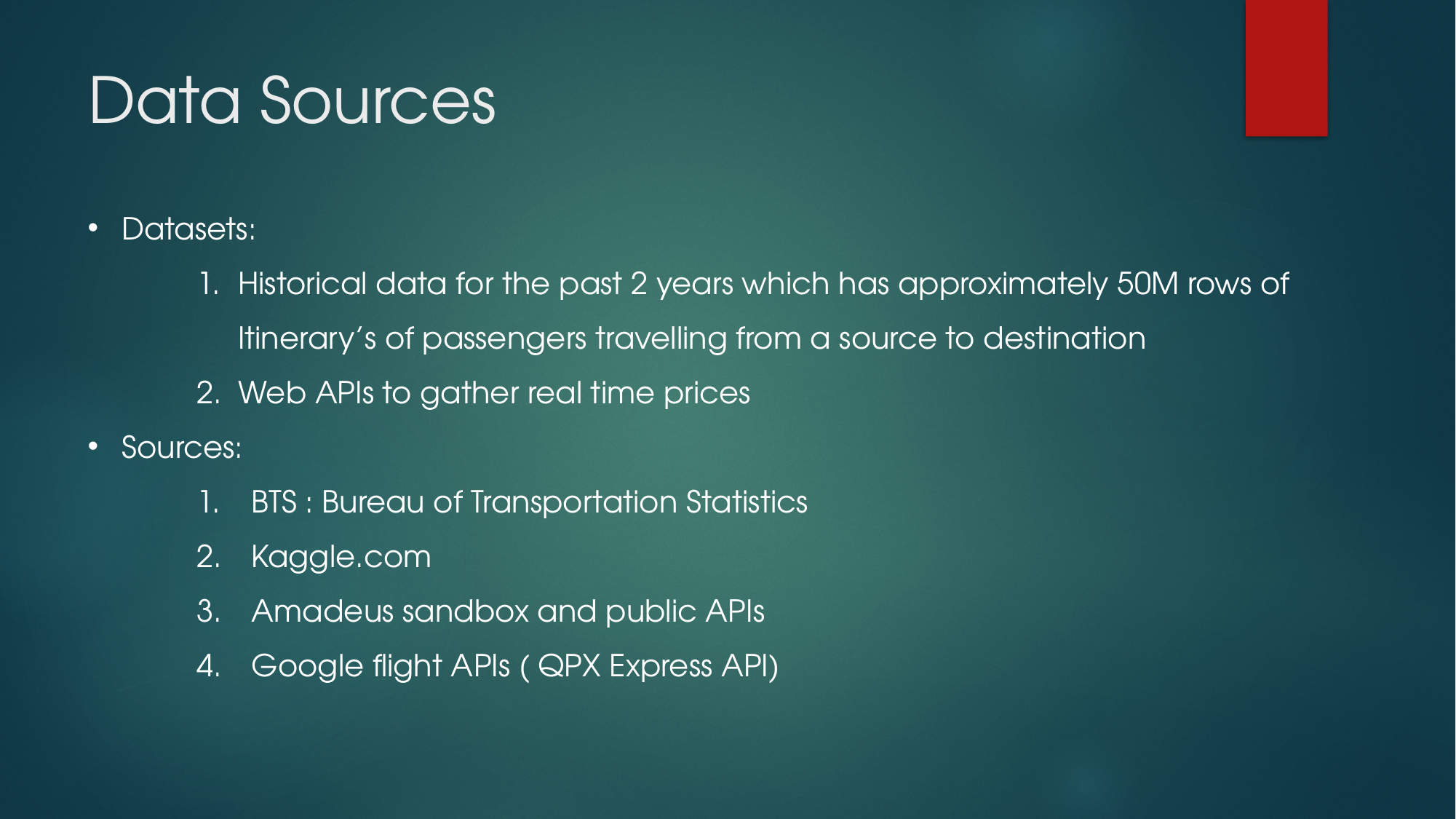

# Data Sources
Datasets:
Historical data for the past 2 years which has approximately 50M rows of Itinerary’s of passengers travelling from a source to destination
Web APIs to gather real time prices
Sources:
BTS : Bureau of Transportation Statistics
Kaggle.com
Amadeus sandbox and public APIs
Google flight APIs ( QPX Express API)